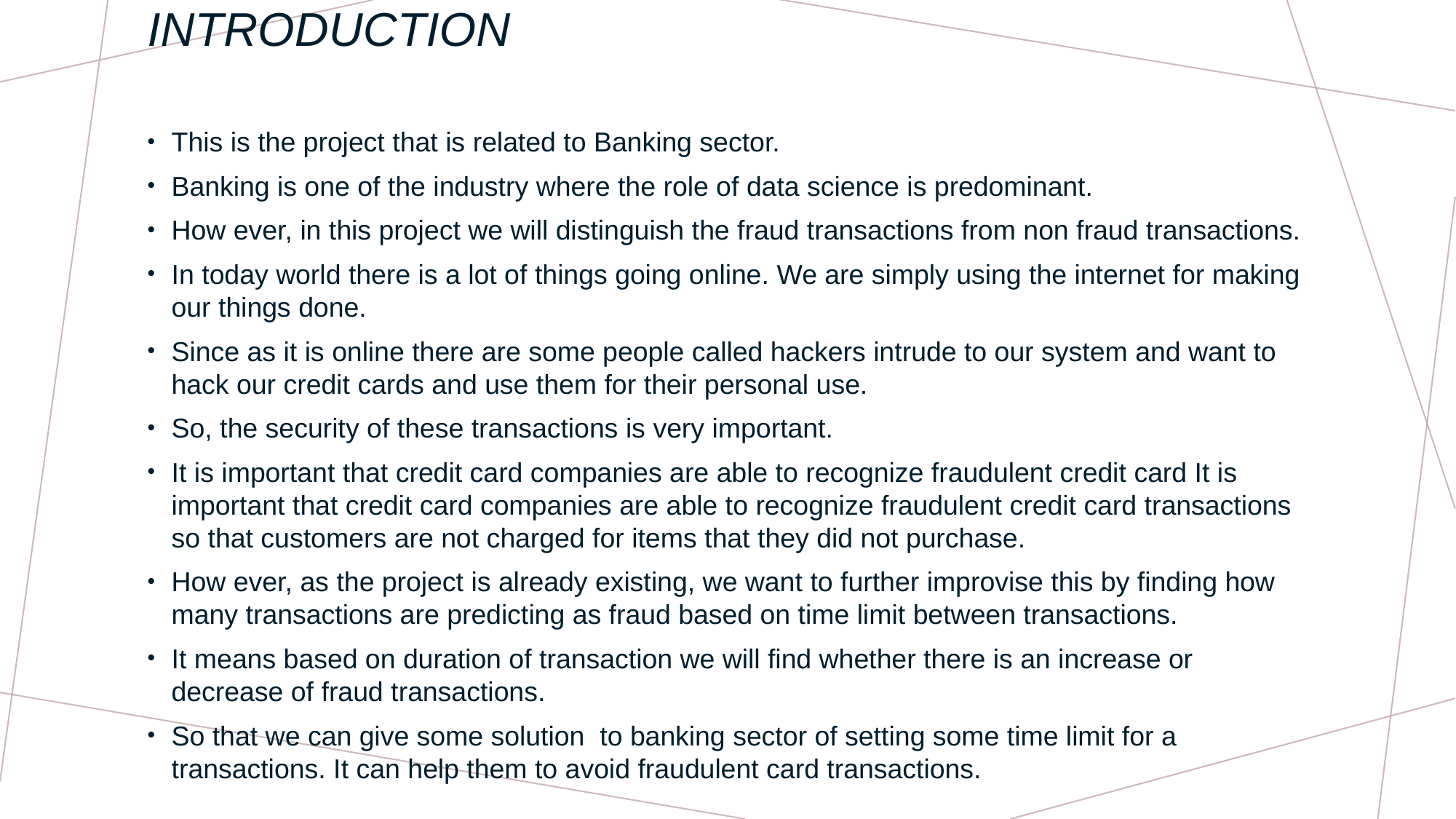

# Introduction
This is the project that is related to Banking sector.
Banking is one of the industry where the role of data science is predominant.
How ever, in this project we will distinguish the fraud transactions from non fraud transactions.
In today world there is a lot of things going online. We are simply using the internet for making our things done.
Since as it is online there are some people called hackers intrude to our system and want to hack our credit cards and use them for their personal use.
So, the security of these transactions is very important.
It is important that credit card companies are able to recognize fraudulent credit card It is important that credit card companies are able to recognize fraudulent credit card transactions so that customers are not charged for items that they did not purchase.
How ever, as the project is already existing, we want to further improvise this by finding how many transactions are predicting as fraud based on time limit between transactions.
It means based on duration of transaction we will find whether there is an increase or decrease of fraud transactions.
So that we can give some solution  to banking sector of setting some time limit for a transactions. It can help them to avoid fraudulent card transactions.